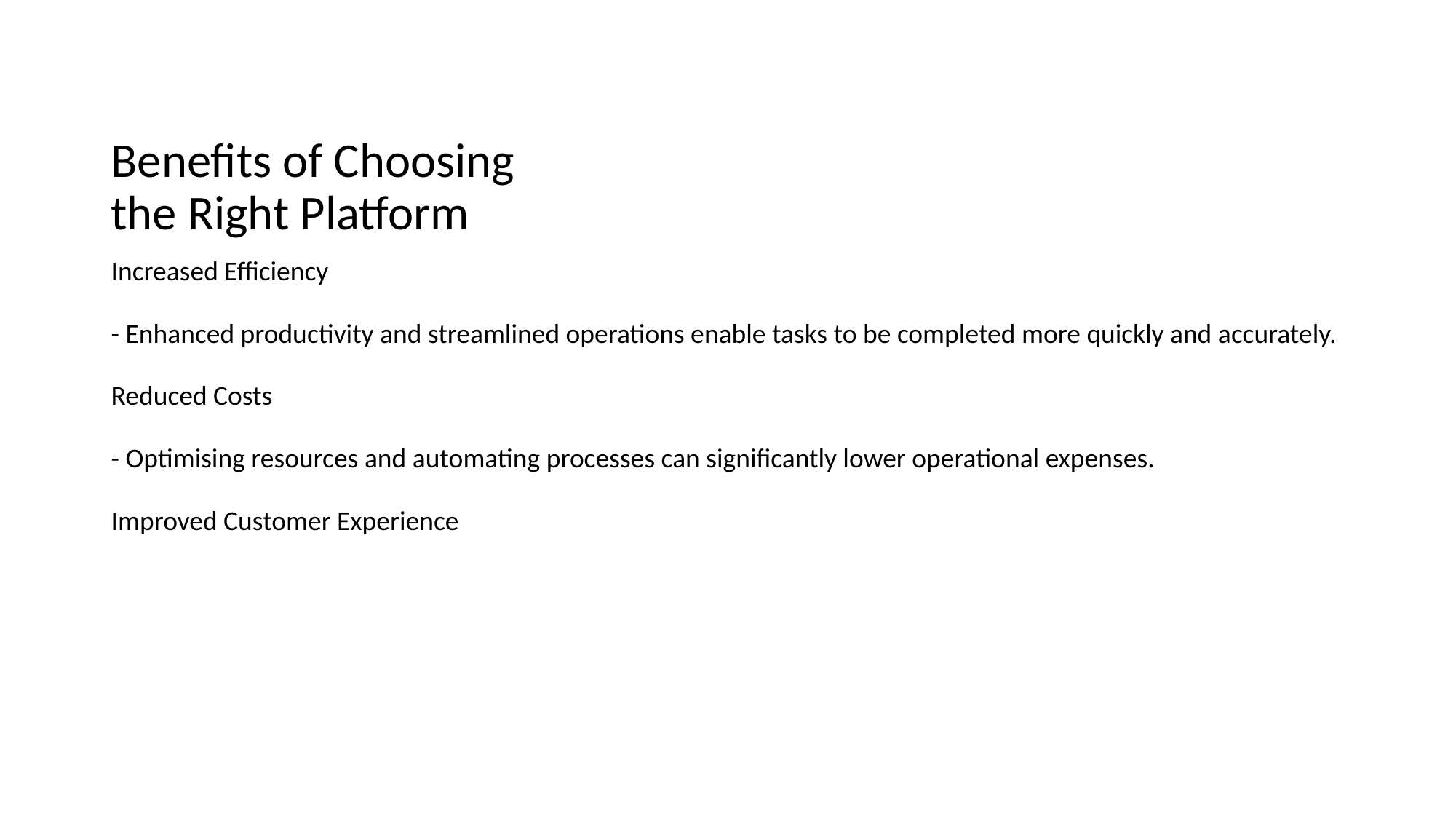

# Benefits of Choosing the Right Platform
Increased Efficiency
- Enhanced productivity and streamlined operations enable tasks to be completed more quickly and accurately.
Reduced Costs
- Optimising resources and automating processes can significantly lower operational expenses.
Improved Customer Experience